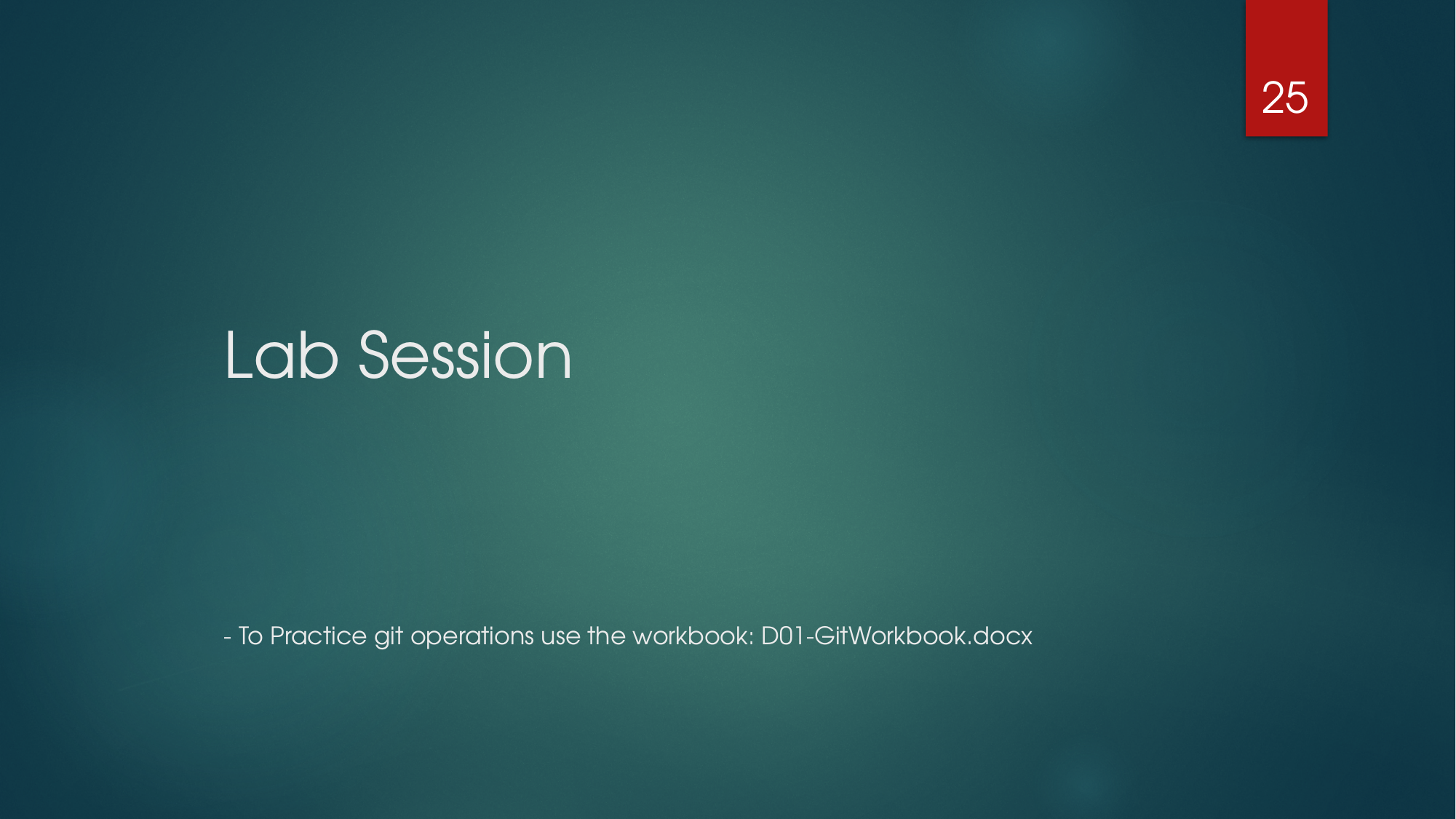

25
# Lab Session - To Practice git operations use the workbook: D01-GitWorkbook.docx